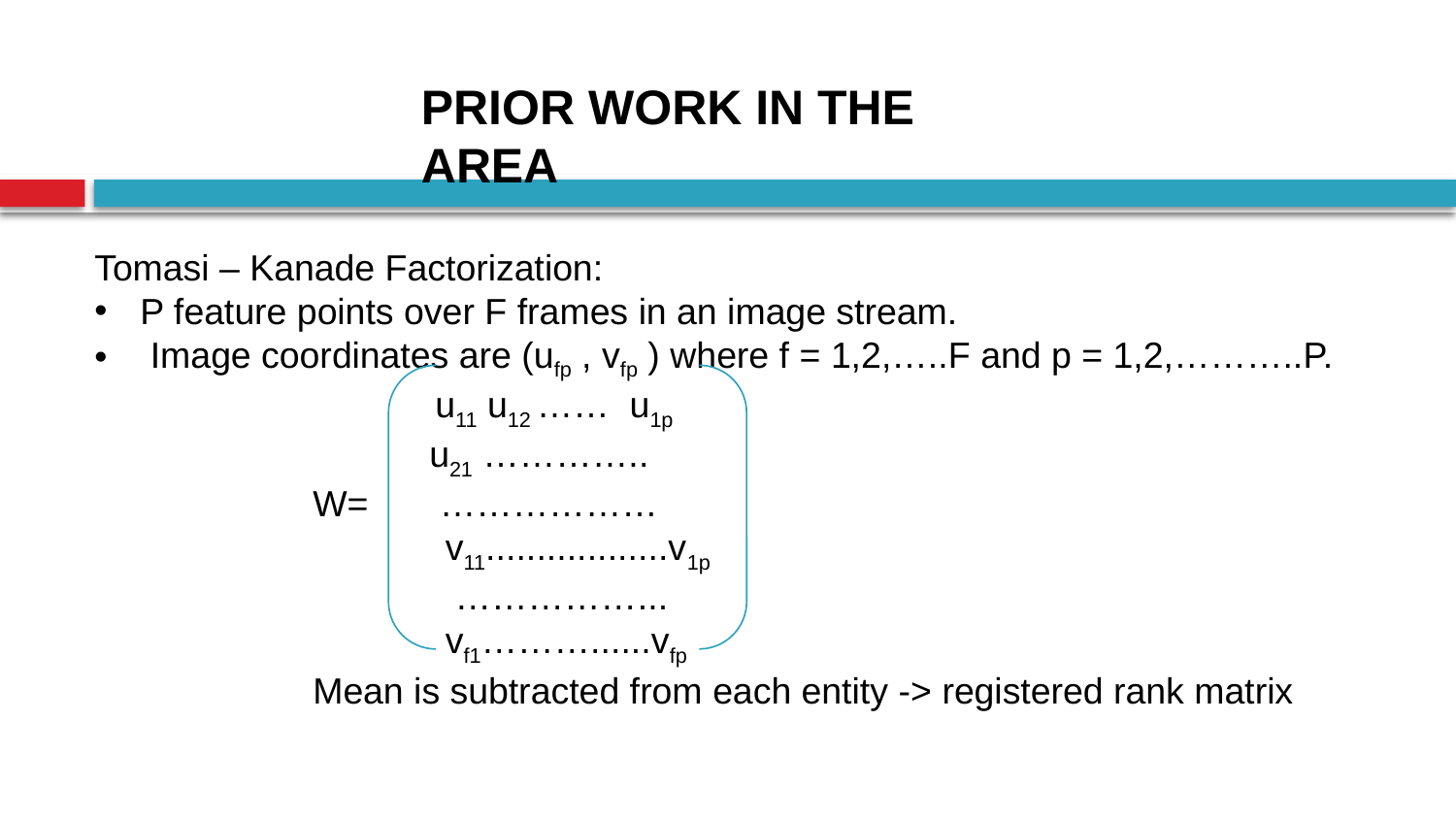

PRIOR WORK IN THE AREA
Tomasi – Kanade Factorization:
P feature points over F frames in an image stream.
 Image coordinates are (ufp , vfp ) where f = 1,2,…..F and p = 1,2,………..P.
            u11 u12 ……  u1p
                    u21 …………..
W=       ………………
             v11..................v1p
              ……………...
             vf1………......vfp
Mean is subtracted from each entity -> registered rank matrix